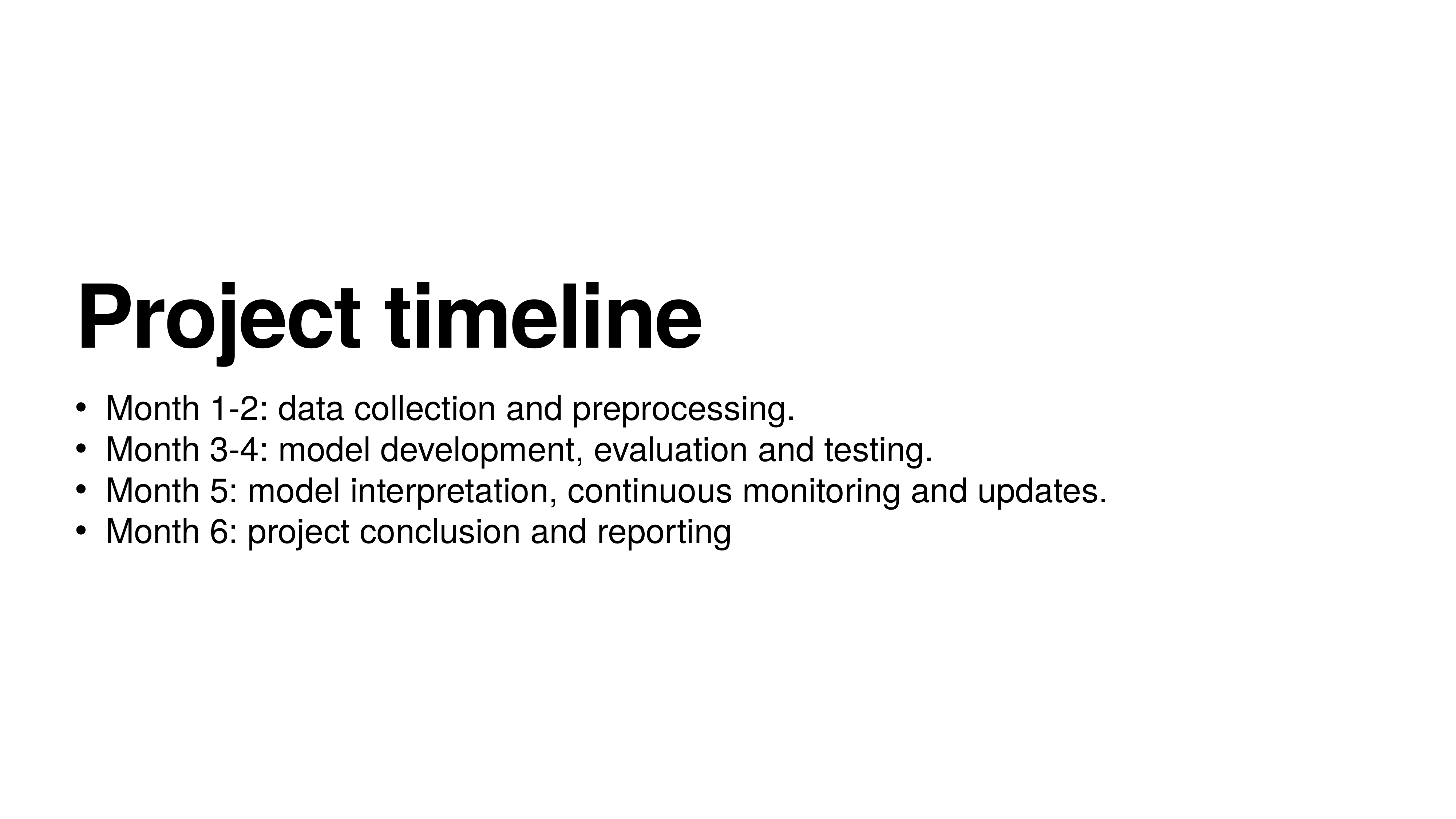

# Project timeline
Month 1-2: data collection and preprocessing.
Month 3-4: model development, evaluation and testing.
Month 5: model interpretation, continuous monitoring and updates.
Month 6: project conclusion and reporting